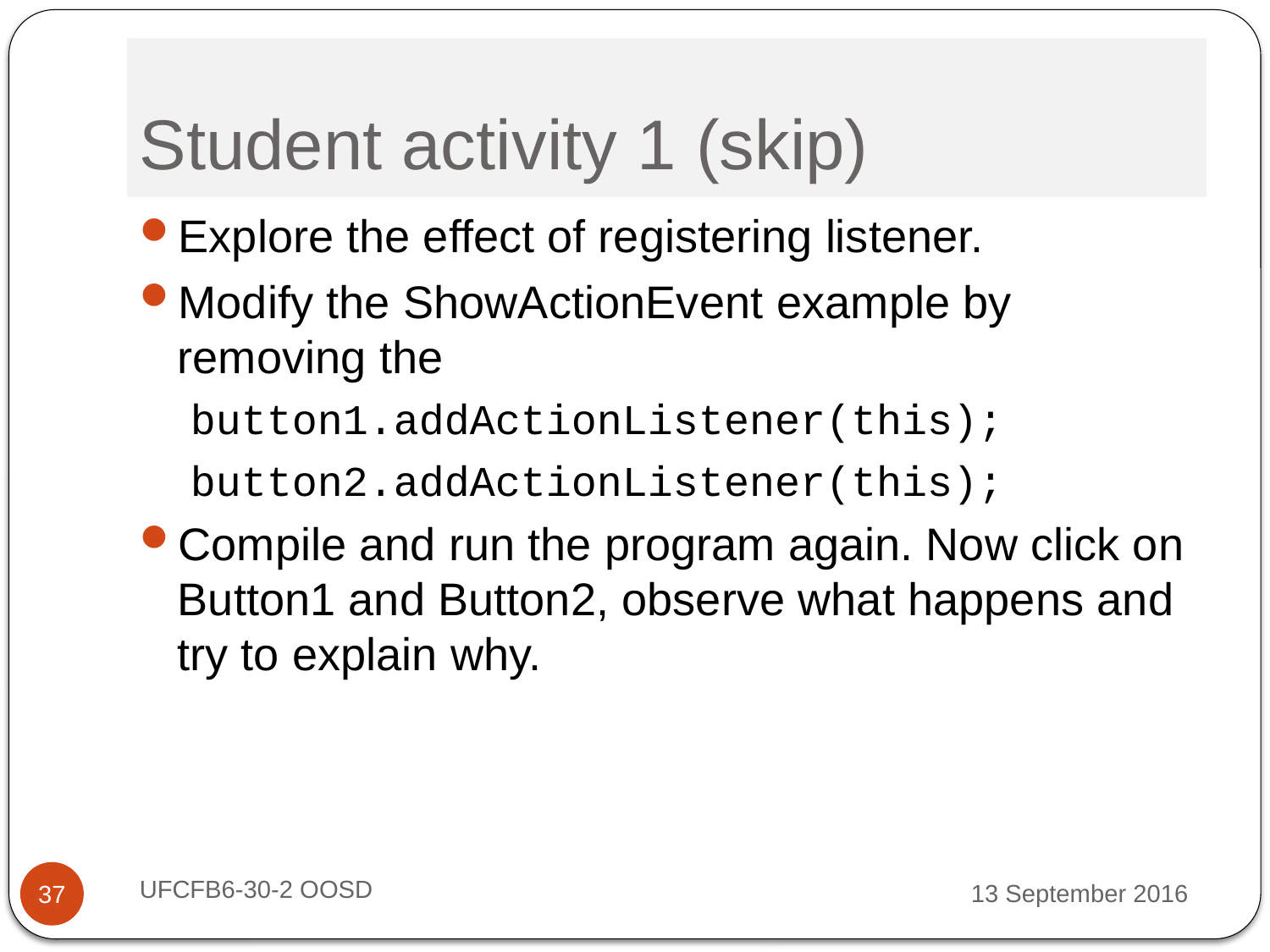

# Student activity 1 (skip)
Explore the effect of registering listener.
Modify the ShowActionEvent example by removing the
  button1.addActionListener(this);
  button2.addActionListener(this);
Compile and run the program again. Now click on Button1 and Button2, observe what happens and try to explain why.

UFCFB6-30-2 OOSD
13 September 2016
37